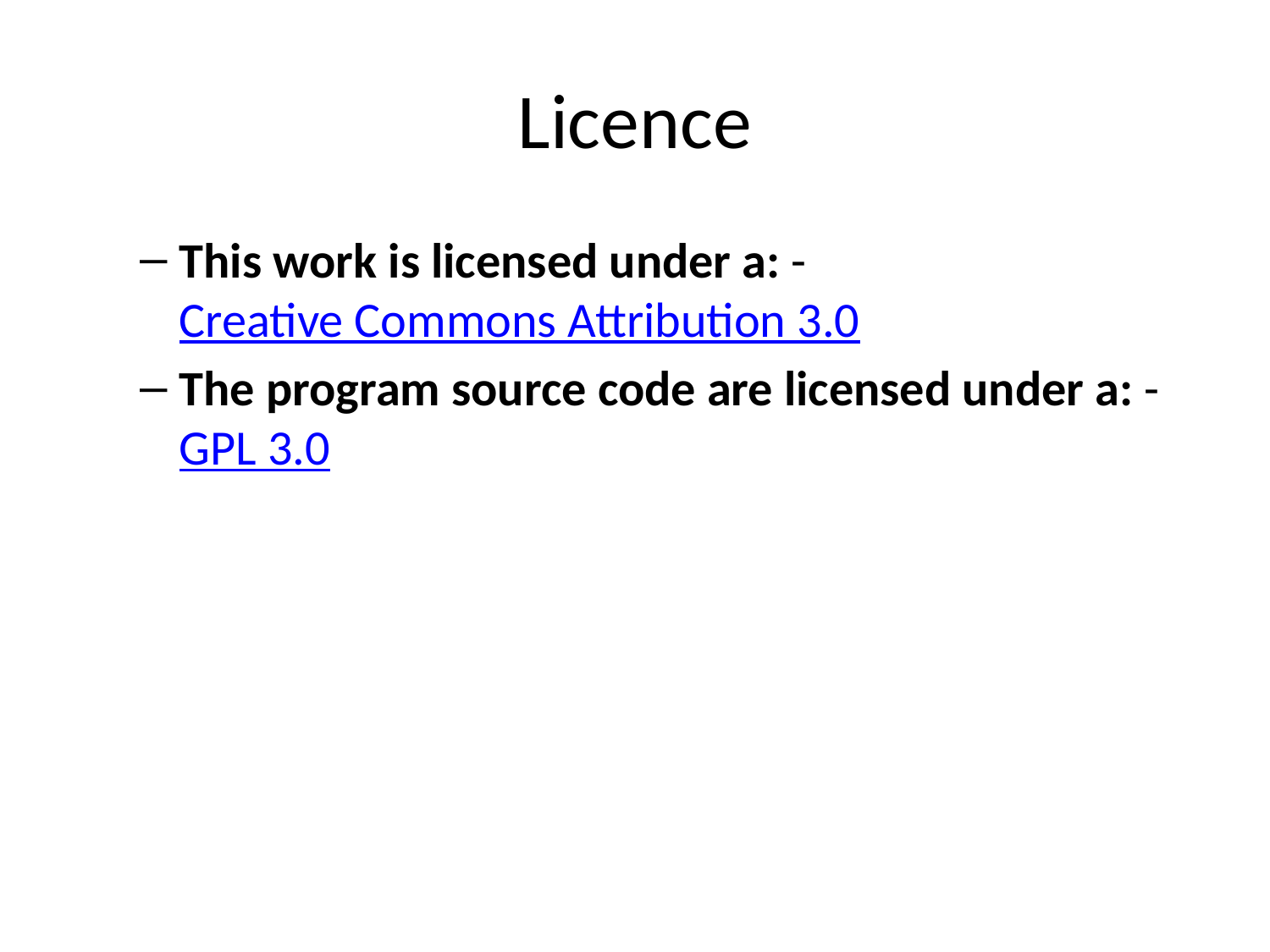

# Licence
This work is licensed under a: - Creative Commons Attribution 3.0
The program source code are licensed under a: - GPL 3.0